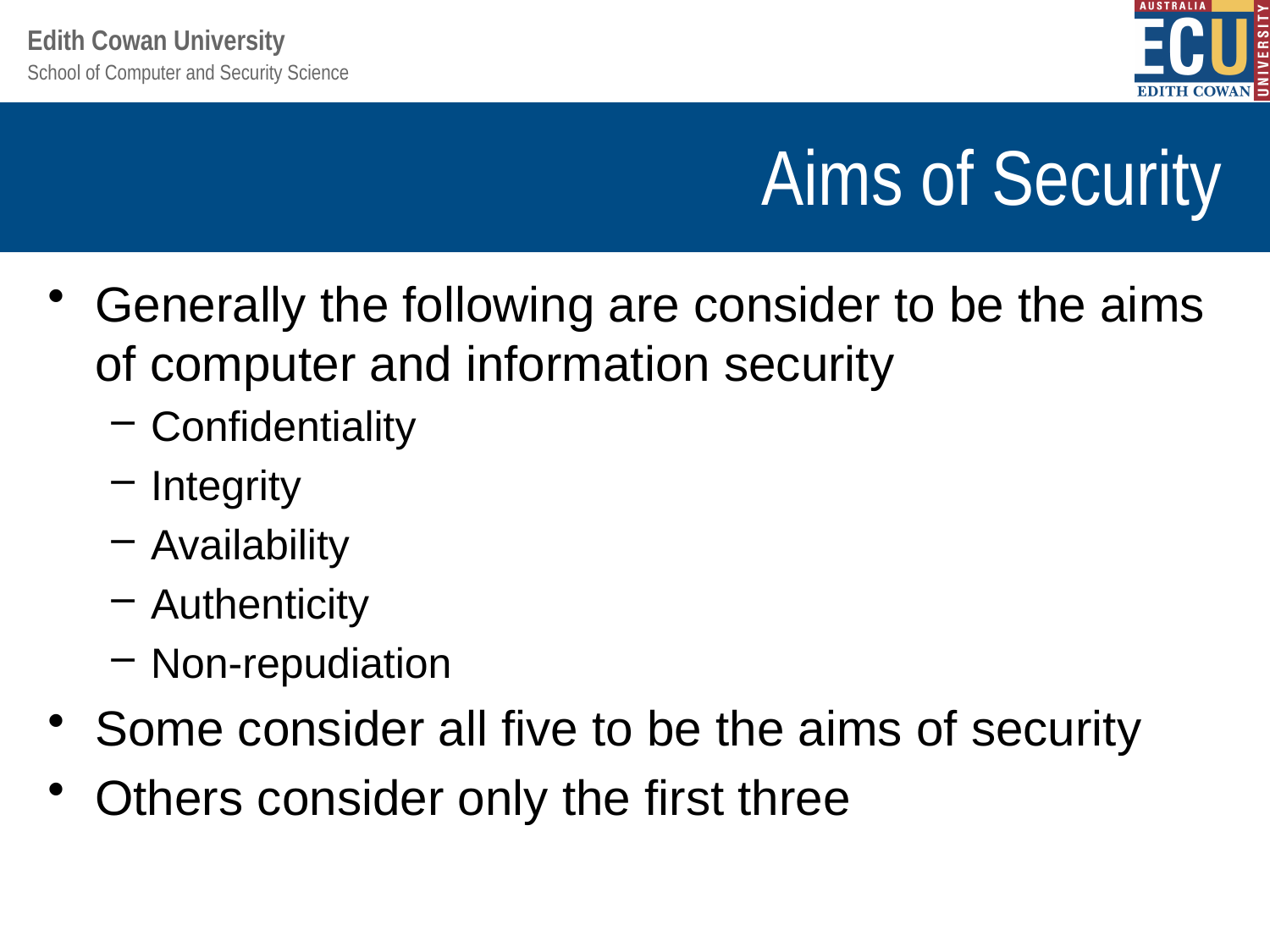

# Aims of Security
Generally the following are consider to be the aims of computer and information security
Confidentiality
Integrity
Availability
Authenticity
Non-repudiation
Some consider all five to be the aims of security
Others consider only the first three